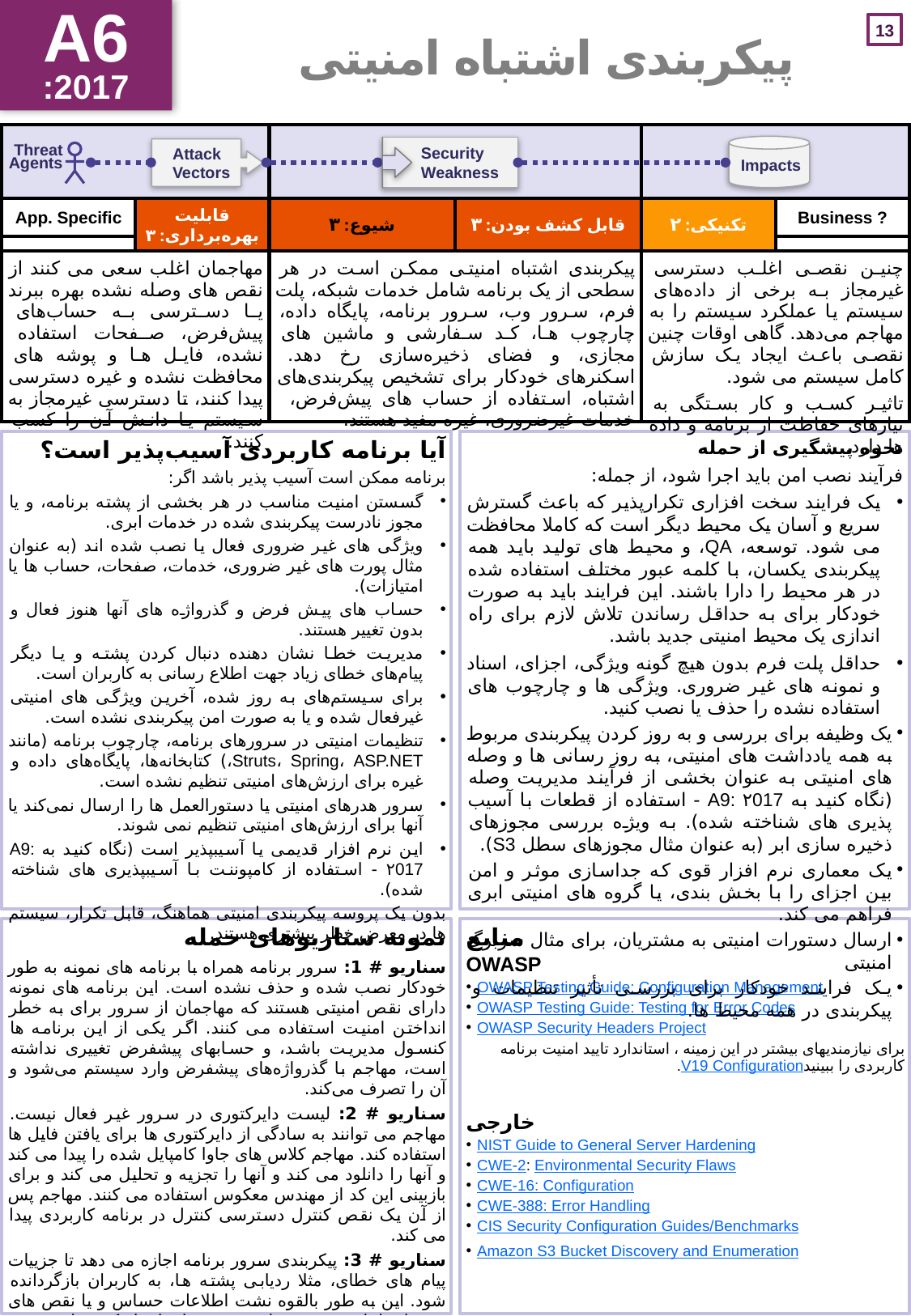

A6
:2017
# پیکربندی اشتباه امنیتی
|  |  |  |  |  |  |
| --- | --- | --- | --- | --- | --- |
|  | قابلیت بهره‌برداری: ۳ | شیوع: ۳ | قابل کشف بودن: ۳ | تکنیکی: ۲ |  |
| مهاجمان اغلب سعی می کنند از نقص های وصله نشده بهره ببرند یا دسترسی به حساب‌های پیش‌فرض، صفحات استفاده نشده، فایل ها و پوشه های محافظت نشده و غیره دسترسی پیدا کنند، تا دسترسی غیرمجاز به سیستم یا دانش آن را کسب کنند. |  | پیکربندی اشتباه امنیتی ممکن است در هر سطحی از یک برنامه شامل خدمات شبکه، پلت فرم، سرور وب، سرور برنامه، پایگاه داده، چارچوب ها، کد سفارشی و ماشین های مجازی، و فضای ذخیره‌سازی رخ دهد. اسکنرهای خودکار برای تشخیص پیکربندی‌های اشتباه، استفاده از حساب های پیش‌فرض، خدمات غیرضروری، غیره مفید هستند. |  | چنین نقصی اغلب دسترسی غیرمجاز به برخی از داده‌های سیستم یا عملکرد سیستم را به مهاجم می‌دهد. گاهی اوقات چنین نقصی باعث ایجاد یک سازش کامل سیستم می شود. تاثیر کسب و کار بستگی به نیازهای حفاظت از برنامه و داده ها دارد. |  |
آیا برنامه کاربردی آسیب‌پذیر است؟
برنامه ممکن است آسیب پذیر باشد اگر:
گسستن امنیت مناسب در هر بخشی از پشته برنامه، و یا مجوز نادرست پیکربندی شده در خدمات ابری.
ویژگی های غیر ضروری فعال یا نصب شده اند (به عنوان مثال پورت های غیر ضروری، خدمات، صفحات، حساب ها یا امتیازات).
حساب های پیش فرض و گذرواژه های آنها هنوز فعال و بدون تغییر هستند.
مدیریت خطا نشان دهنده دنبال کردن پشته و یا دیگر پیام‌های خطای زیاد جهت اطلاع رسانی به کاربران است.
برای سیستم‌های به روز شده، آخرین ویژگی های امنیتی غیرفعال شده و یا به صورت امن پیکربندی نشده است.
تنظیمات امنیتی در سرورهای برنامه، چارچوب برنامه (مانند Struts، Spring، ASP.NET،) کتابخانه‌ها، پایگاه‌های داده و غیره برای ارزش‌های امنیتی تنظیم نشده است.
سرور هدرهای امنیتی یا دستورالعمل ها را ارسال نمی‌کند یا آنها برای ارزش‌های امنیتی تنظیم نمی شوند.
این نرم افزار قدیمی یا آسیبپذیر است (نگاه کنید به A9: ۲017 - استفاده از کامپوننت با آسیبپذیری های شناخته شده).
بدون یک پروسه پیکربندی امنیتی هماهنگ، قابل تکرار، سیستم ها در معرض خطر بیشتری هستند.
نحوه پیشگیری از حمله
فرآیند نصب امن باید اجرا شود، از جمله:
یک فرایند سخت افزاری تکرارپذیر که باعث گسترش سریع و آسان یک محیط دیگر است که کاملا محافظت می شود. توسعه، QA، و محیط های تولید باید همه پیکربندی یکسان، با کلمه عبور مختلف استفاده شده در هر محیط را دارا باشند. این فرایند باید به صورت خودکار برای به حداقل رساندن تلاش لازم برای راه اندازی یک محیط امنیتی جدید باشد.
حداقل پلت فرم بدون هیچ گونه ویژگی، اجزای، اسناد و نمونه های غیر ضروری. ویژگی ها و چارچوب های استفاده نشده را حذف یا نصب کنید.
یک وظیفه برای بررسی و به روز کردن پیکربندی مربوط به همه یادداشت های امنیتی، به روز رسانی ها و وصله های امنیتی به عنوان بخشی از فرآیند مدیریت وصله (نگاه کنید به A9: ۲017 - استفاده از قطعات با آسیب پذیری های شناخته شده). به ویژه بررسی مجوزهای ذخیره سازی ابر (به عنوان مثال مجوزهای سطل S3).
یک معماری نرم افزار قوی که جداسازی موثر و امن بین اجزای را با بخش بندی، یا گروه های امنیتی ابری فراهم می کند.
ارسال دستورات امنیتی به مشتریان، برای مثال سربرگ امنیتی
یک فرایند خودکار برای بررسی تأثیر تنظیمات و پیکربندی در همه محیط ها.
نمونه‌ سناریوهای حمله
سناریو # 1: سرور برنامه همراه با برنامه های نمونه به طور خودکار نصب شده و حذف نشده است. این برنامه های نمونه دارای نقص امنیتی هستند که مهاجمان از سرور برای به خطر انداختن امنیت استفاده می کنند. اگر یکی از این برنامه ها کنسول مدیریت باشد، و حسابهای پیشفرض تغییری نداشته است، مهاجم با گذرواژه‌های پیشفرض وارد سیستم می‌شود و آن را تصرف می‌کند.
سناریو # 2: لیست دایرکتوری در سرور غیر فعال نیست. مهاجم می توانند به سادگی از دایرکتوری ها برای یافتن فایل ها استفاده کند. مهاجم کلاس های جاوا کامپایل شده را پیدا می کند و آنها را دانلود می کند و آنها را تجزیه و تحلیل می کند و برای بازبینی این کد از مهندس معکوس استفاده می کنند. مهاجم پس از آن یک نقص کنترل دسترسی کنترل در برنامه کاربردی پیدا می کند.
سناریو # 3: پیکربندی سرور برنامه اجازه می دهد تا جزییات پیام های خطای، مثلا ردیابی پشته ها، به کاربران بازگردانده شود. این به طور بالقوه نشت اطلاعات حساس و یا نقص های زیر را شامل می شود مانند نسخه های اجزاء که شناخته شده اند آسیب پذیر هستند.
سناریو # 4: ارائه دهنده خدمات ابری دارای مجوزهای به اشتراک گذاری پیش فرض برای سایر کاربران CSP به اینترنت است. که منجر به دسترسی اطلاعات حساس ذخیره شده در ذخیره سازی ابر می گردد.
منابع
OWASP
OWASP Testing Guide: Configuration Management
OWASP Testing Guide: Testing for Error Codes
OWASP Security Headers Project
برای نیازمندیهای بیشتر در این زمینه ، استاندارد تایید امنیت برنامه کاربردی را ببینیدV19 Configuration.

خارجی
NIST Guide to General Server Hardening
CWE-2: Environmental Security Flaws
CWE-16: Configuration
CWE-388: Error Handling
CIS Security Configuration Guides/Benchmarks
Amazon S3 Bucket Discovery and Enumeration